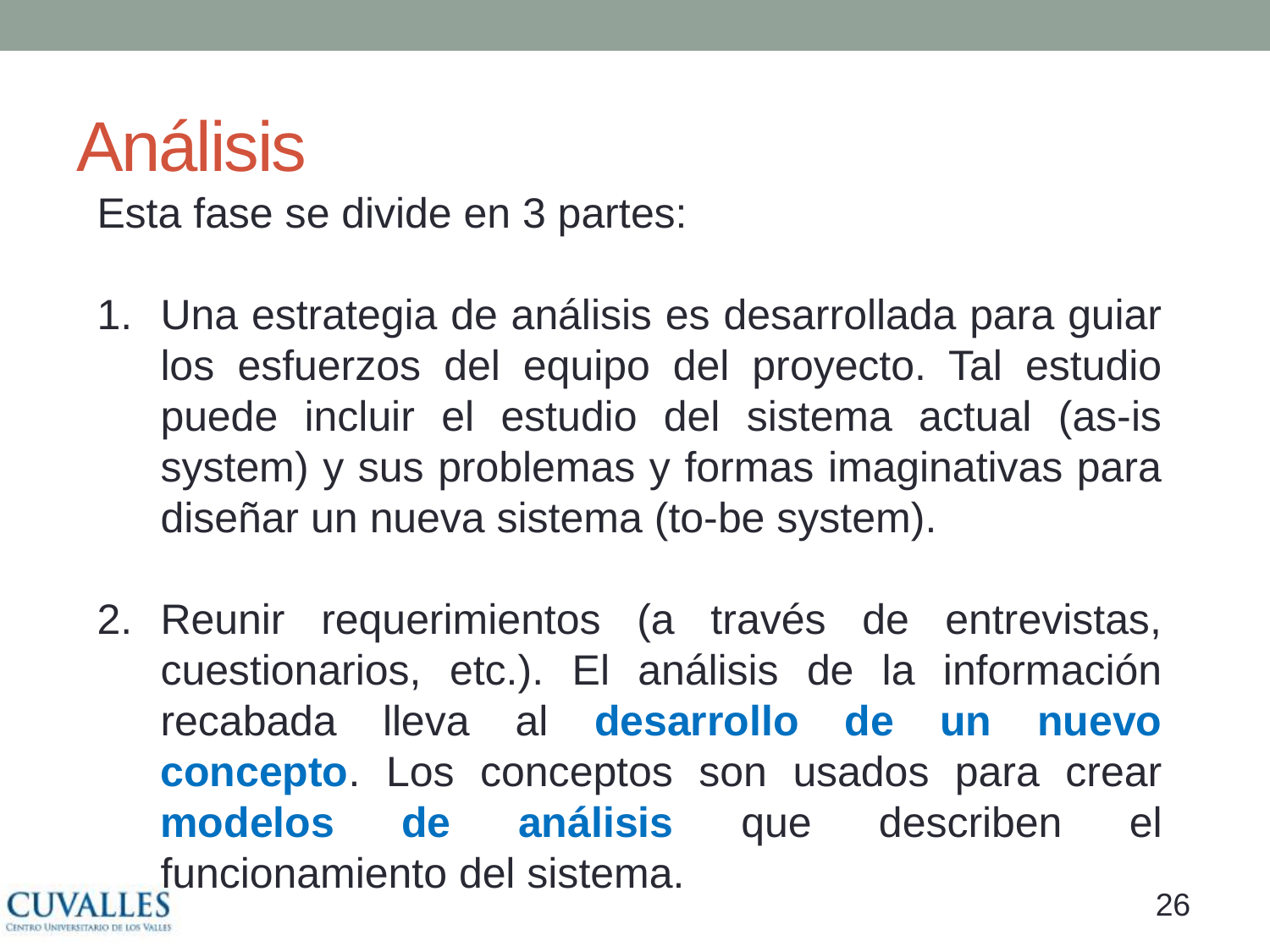

# Análisis
Esta fase se divide en 3 partes:

Una estrategia de análisis es desarrollada para guiar los esfuerzos del equipo del proyecto. Tal estudio puede incluir el estudio del sistema actual (as-is system) y sus problemas y formas imaginativas para diseñar un nueva sistema (to-be system).

Reunir requerimientos (a través de entrevistas, cuestionarios, etc.). El análisis de la información recabada lleva al desarrollo de un nuevo concepto. Los conceptos son usados para crear modelos de análisis que describen el funcionamiento del sistema.

26